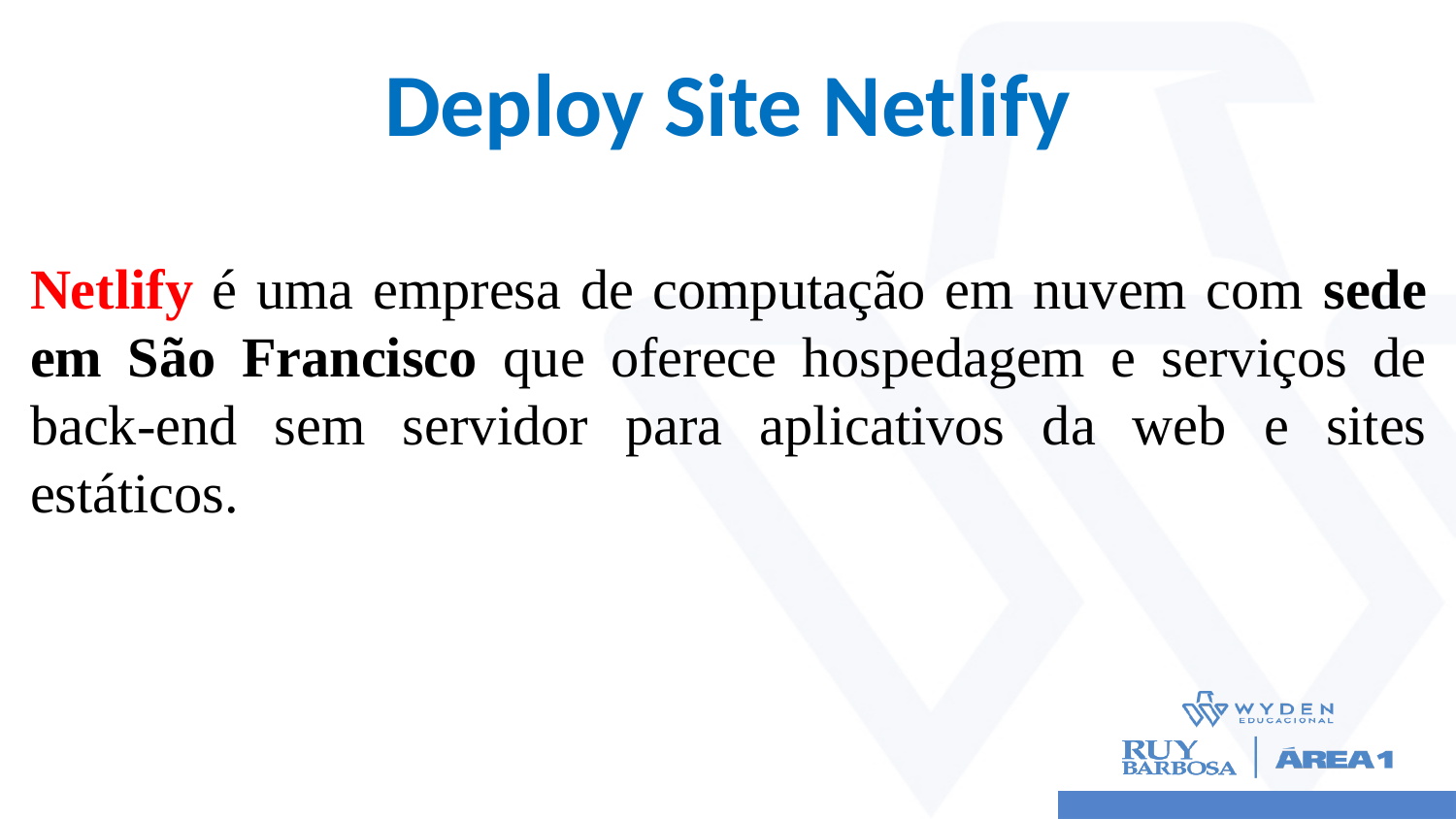

# Deploy Site Netlify

Netlify é uma empresa de computação em nuvem com sede em São Francisco que oferece hospedagem e serviços de back-end sem servidor para aplicativos da web e sites estáticos.